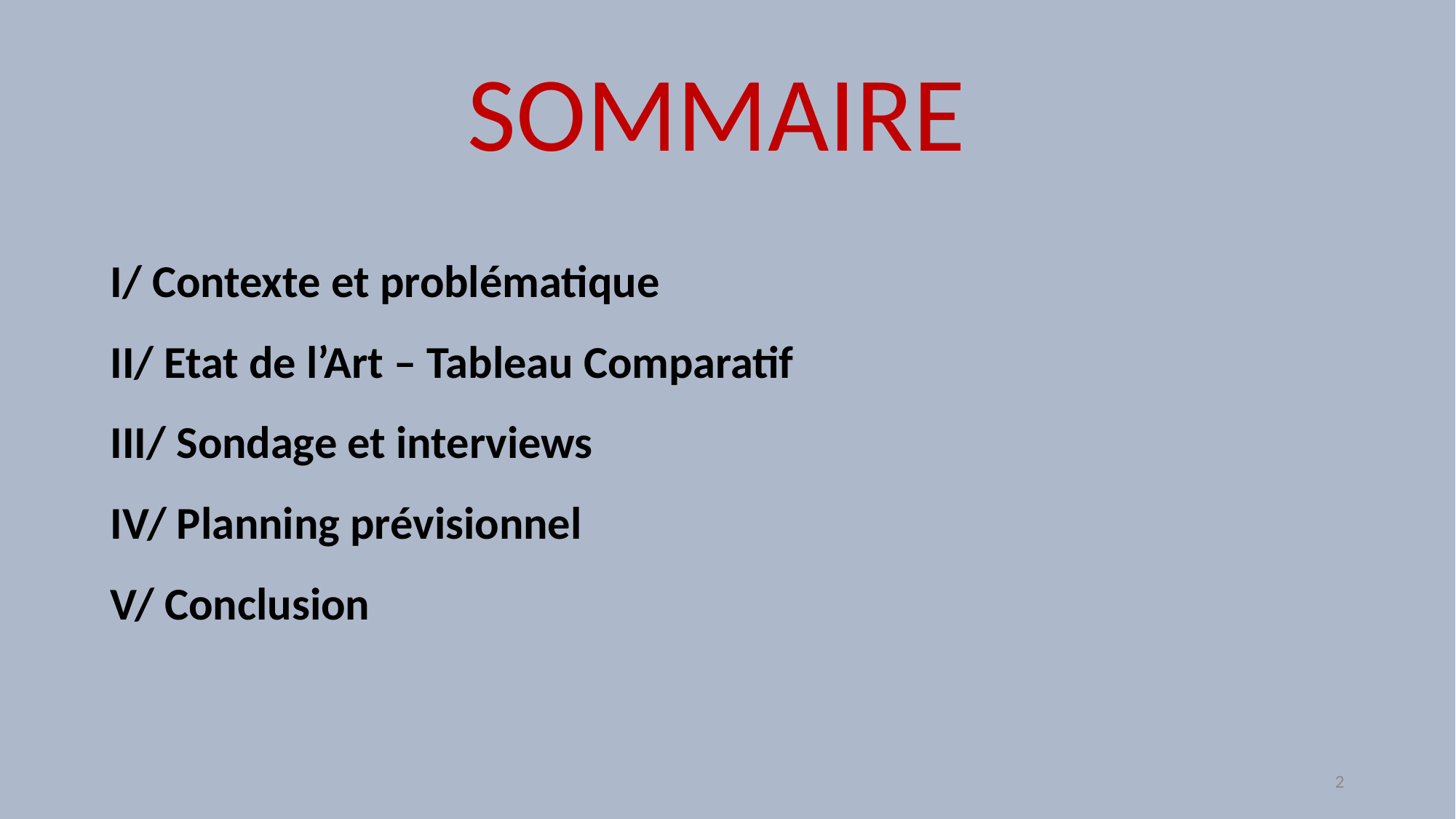

# SOMMAIRE
I/ Contexte et problématique
II/ Etat de l’Art – Tableau Comparatif
III/ Sondage et interviews
IV/ Planning prévisionnel
V/ Conclusion
2